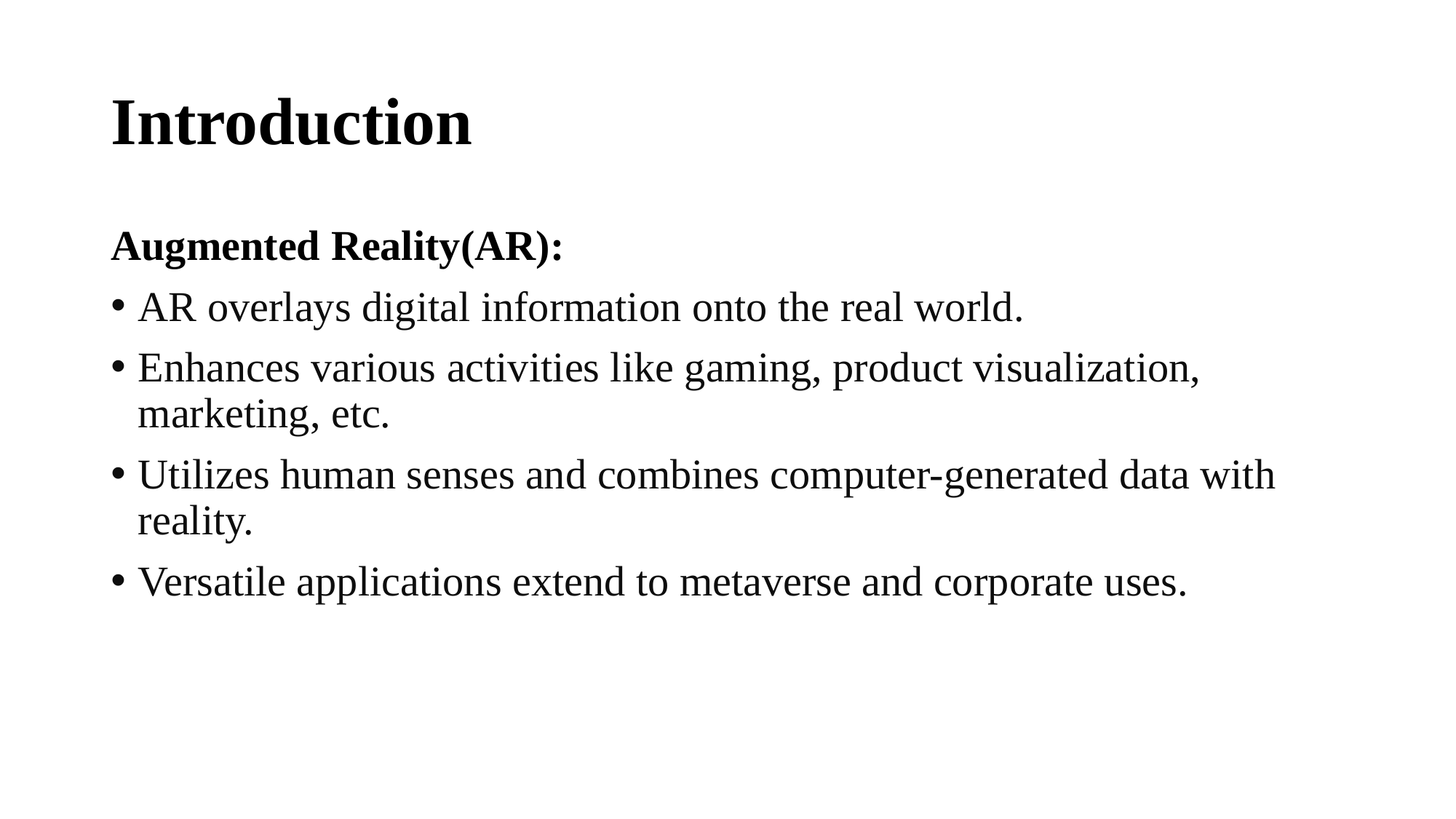

# Introduction
Augmented Reality(AR):
AR overlays digital information onto the real world.
Enhances various activities like gaming, product visualization, marketing, etc.
Utilizes human senses and combines computer-generated data with reality.
Versatile applications extend to metaverse and corporate uses.